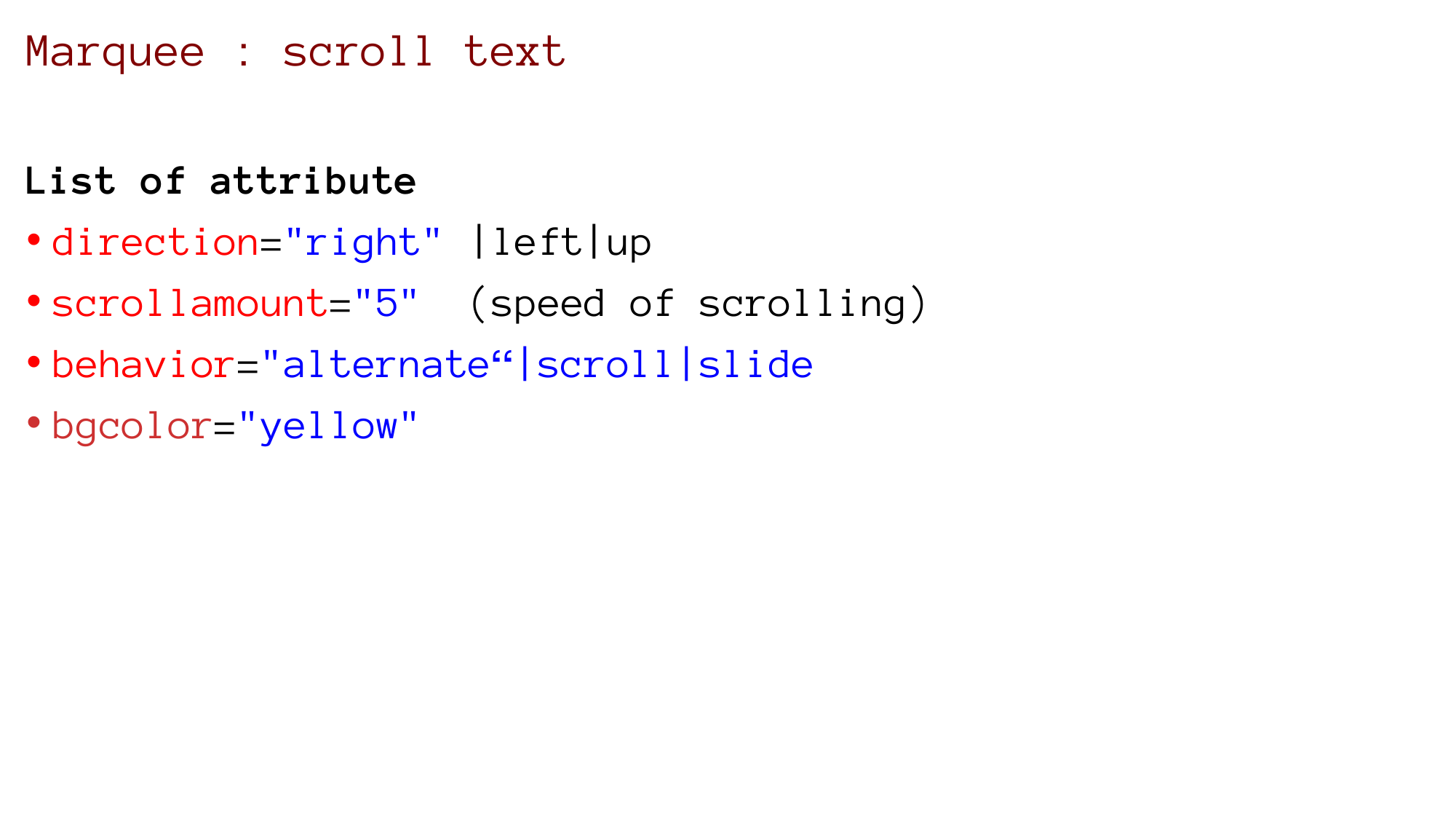

# Marquee : scroll text
List of attribute
direction="right" |left|up
scrollamount="5"  (speed of scrolling)
behavior="alternate“|scroll|slide
bgcolor="yellow"